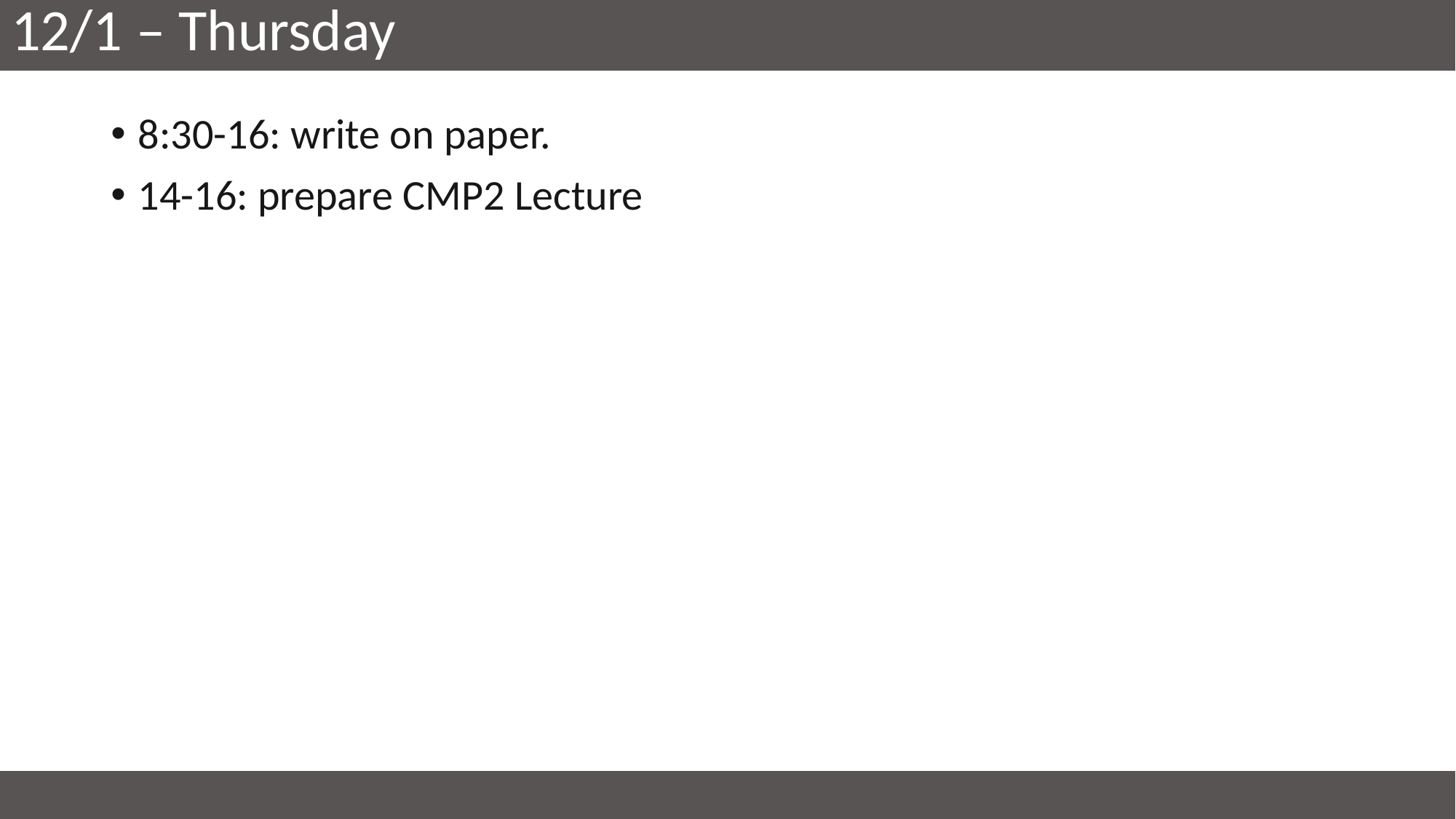

# 12/1 – Thursday
8:30-16: write on paper.
14-16: prepare CMP2 Lecture